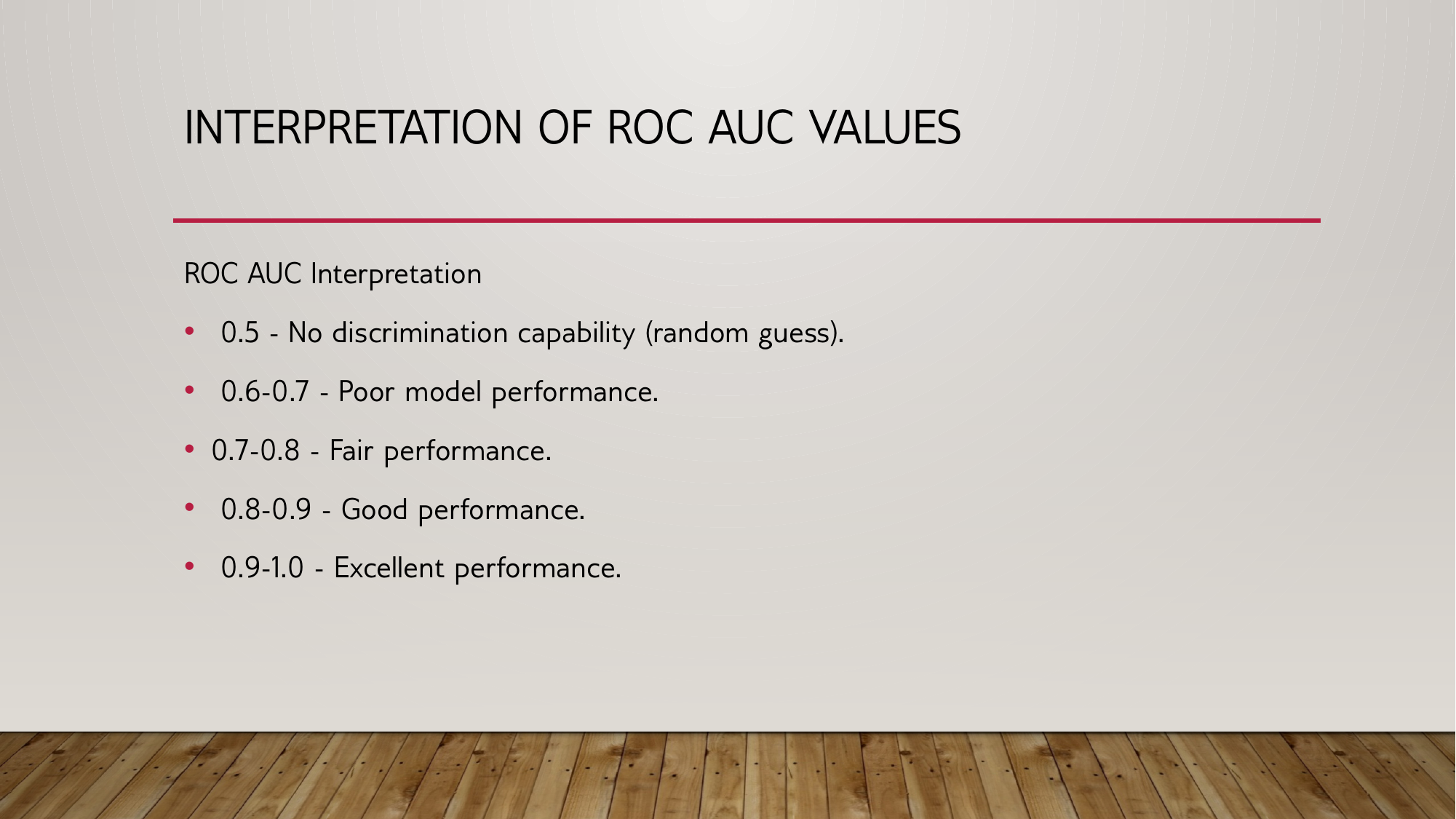

# Interpretation of ROC AUC Values
ROC AUC Interpretation
 0.5 - No discrimination capability (random guess).
 0.6-0.7 - Poor model performance.
0.7-0.8 - Fair performance.
 0.8-0.9 - Good performance.
 0.9-1.0 - Excellent performance.